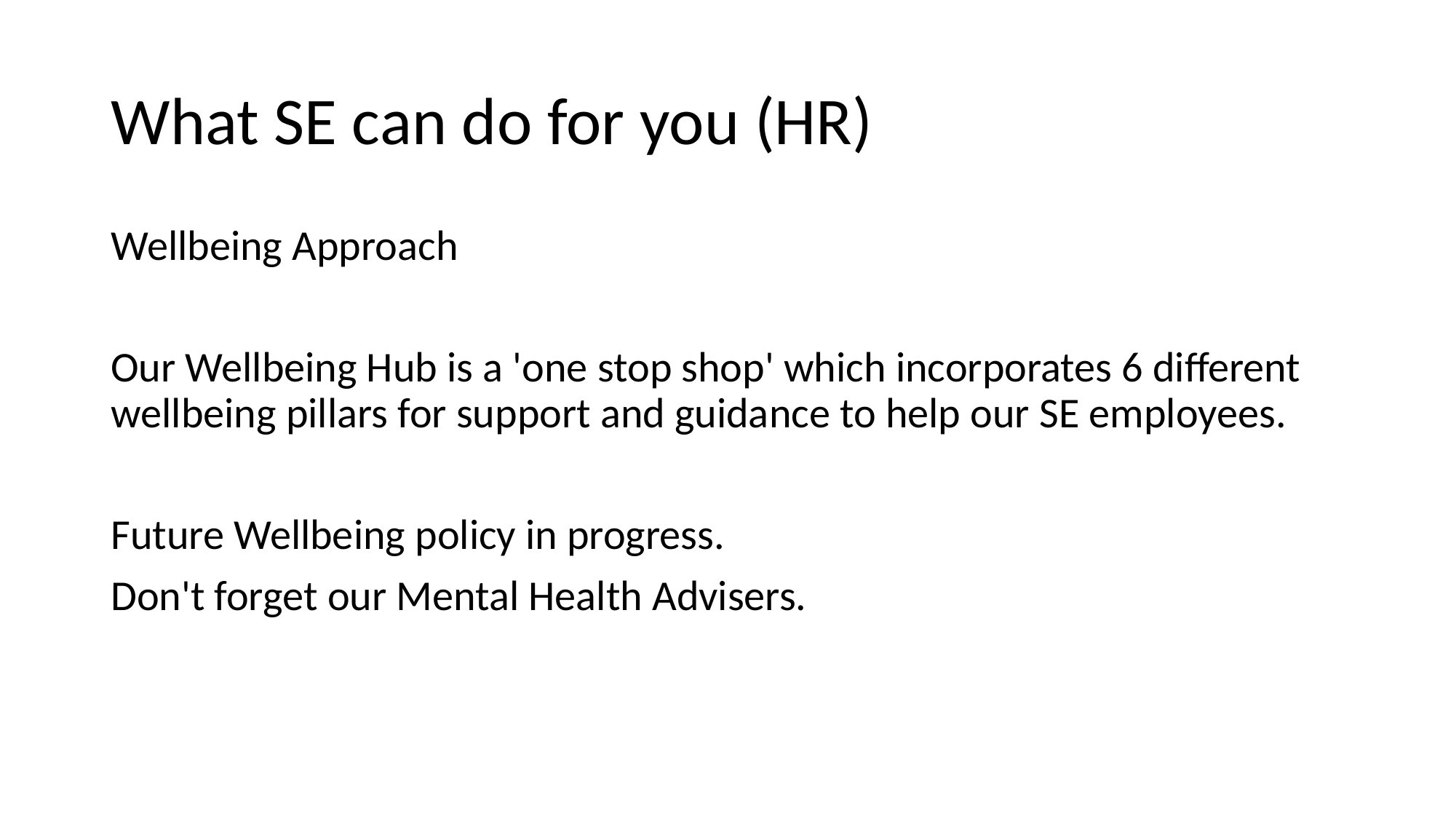

# What SE can do for you (HR)
Wellbeing Approach

Our Wellbeing Hub is a 'one stop shop' which incorporates 6 different wellbeing pillars for support and guidance to help our SE employees.

Future Wellbeing policy in progress.
Don't forget our Mental Health Advisers.